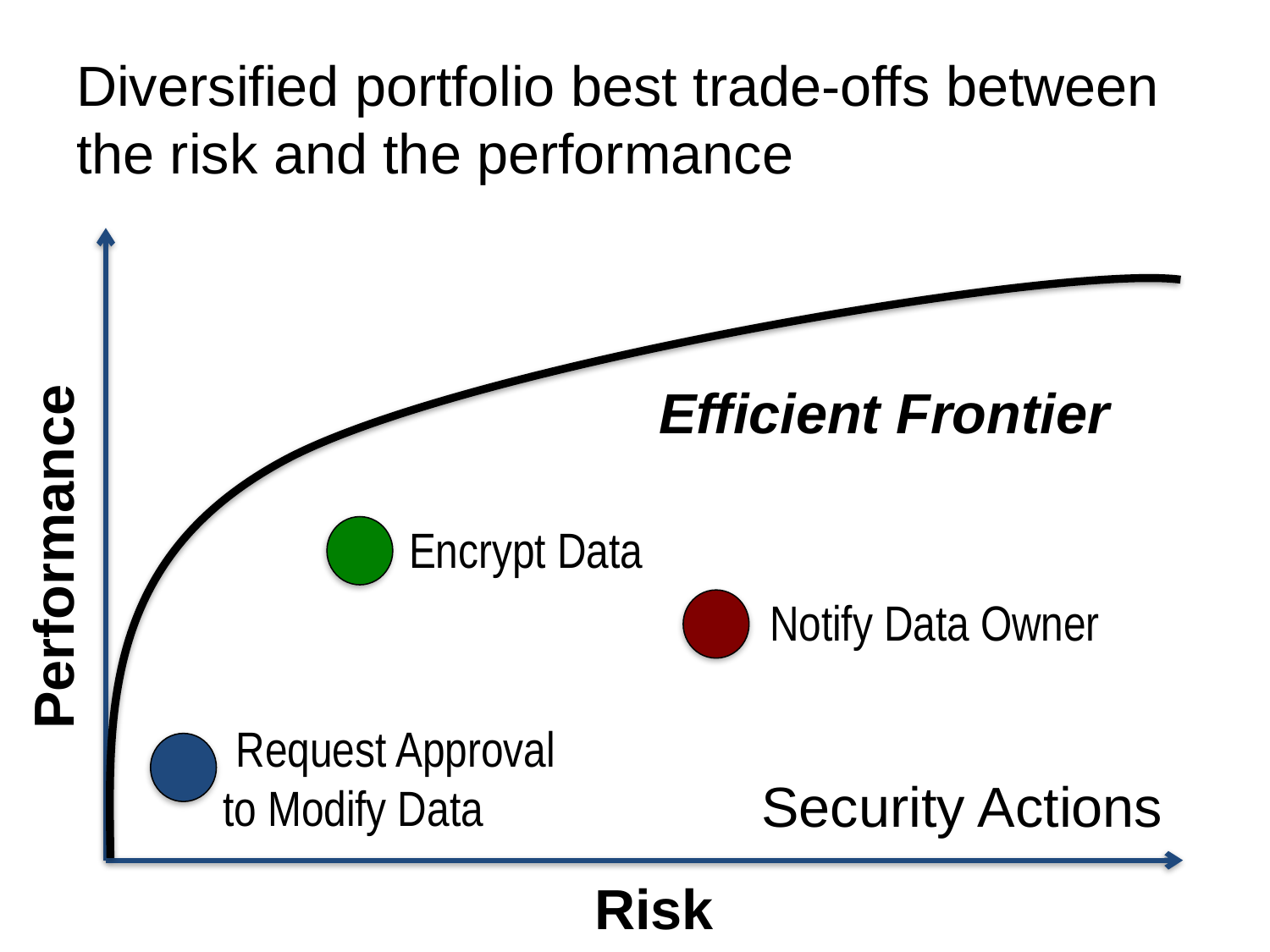

# Diversified portfolio best trade-offs between the risk and the performance

Efficient Frontier
Encrypt Data
Performance

Notify Data Owner

Request Approval
to Modify Data

Security Actions
Risk